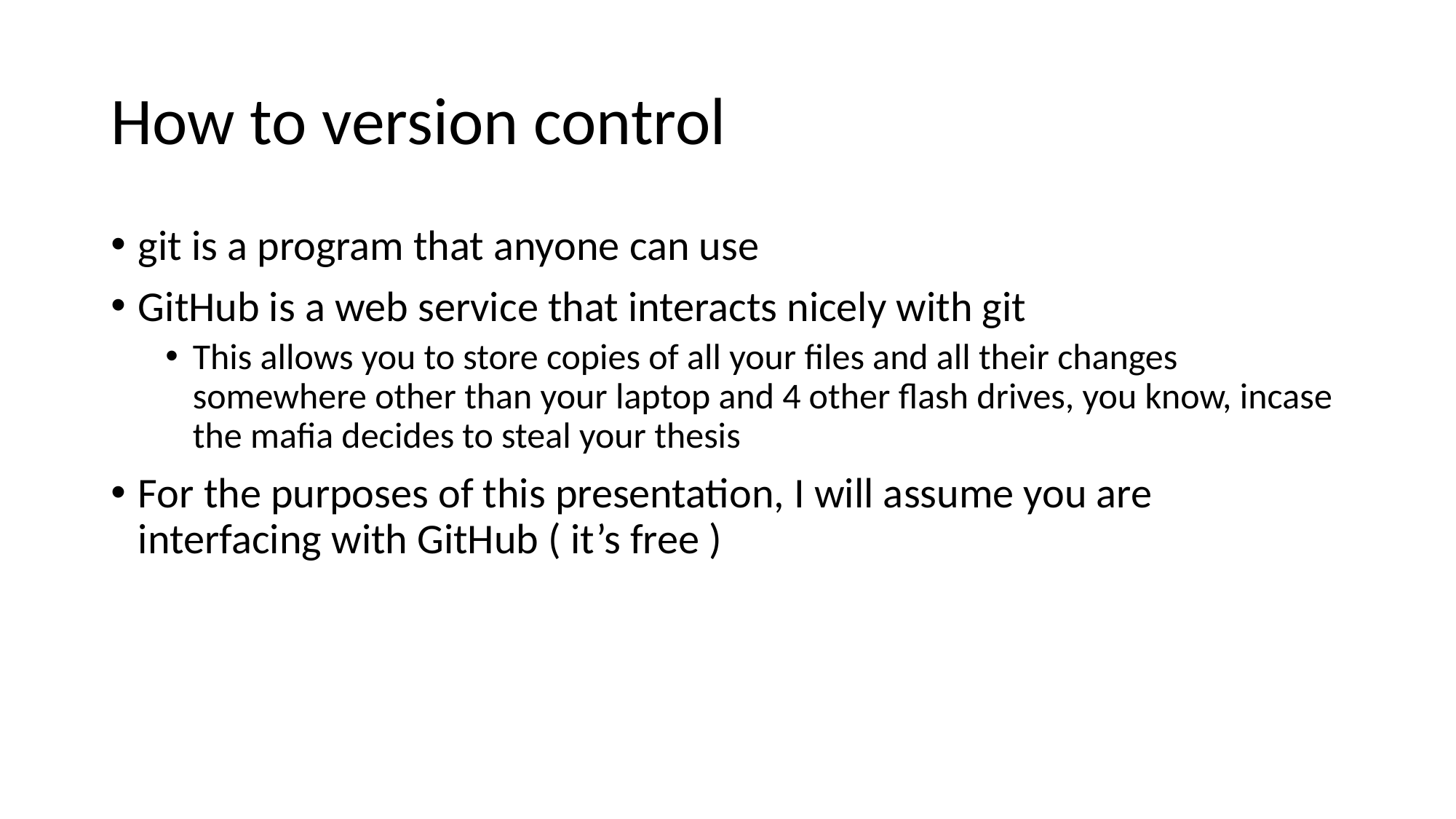

# How to version control
git is a program that anyone can use
GitHub is a web service that interacts nicely with git
This allows you to store copies of all your files and all their changes somewhere other than your laptop and 4 other flash drives, you know, incase the mafia decides to steal your thesis
For the purposes of this presentation, I will assume you are interfacing with GitHub ( it’s free )